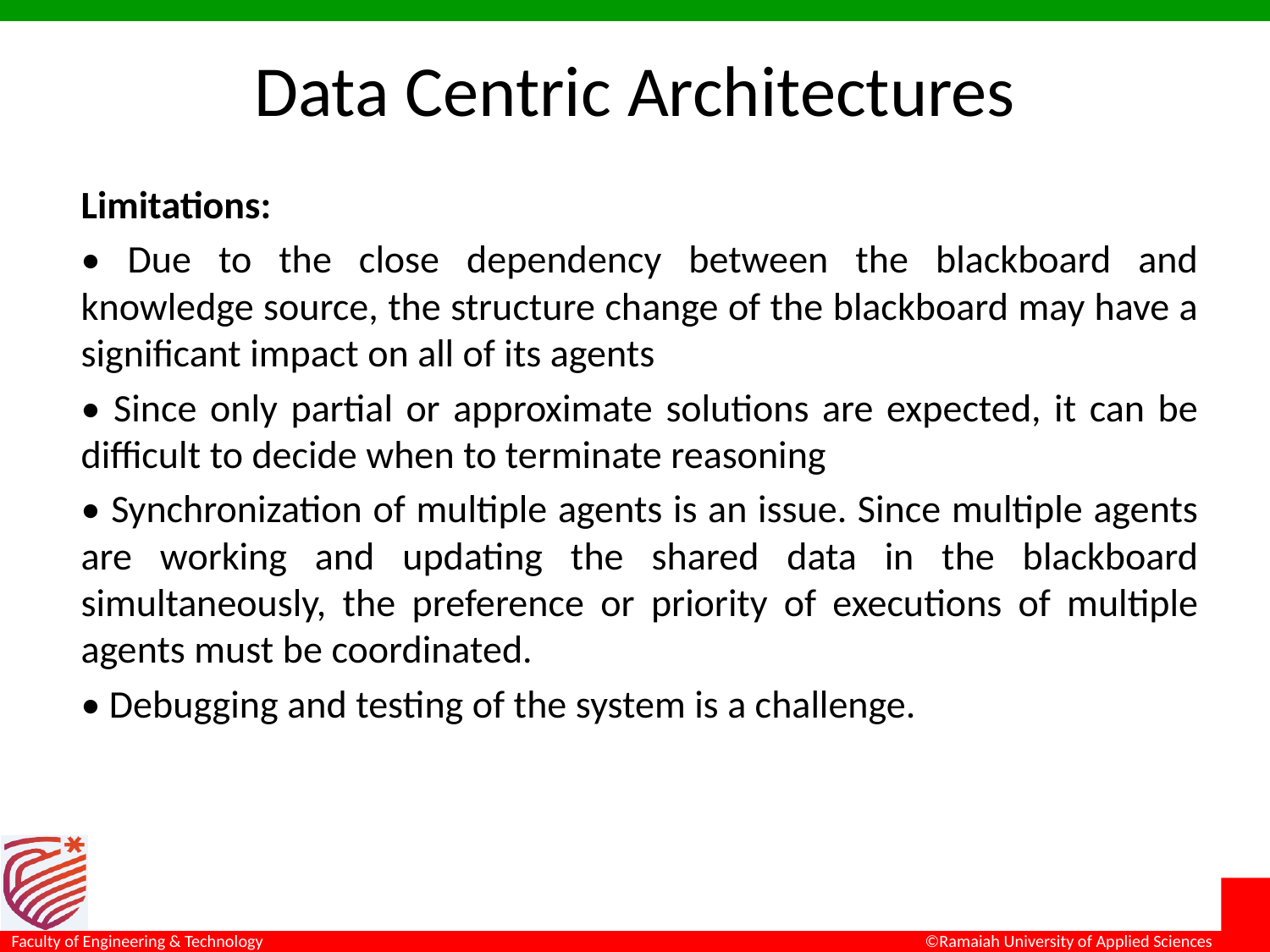

# Data Centric Architectures
Limitations:
• Due to the close dependency between the blackboard and knowledge source, the structure change of the blackboard may have a significant impact on all of its agents
• Since only partial or approximate solutions are expected, it can be difficult to decide when to terminate reasoning
• Synchronization of multiple agents is an issue. Since multiple agents are working and updating the shared data in the blackboard simultaneously, the preference or priority of executions of multiple agents must be coordinated.
• Debugging and testing of the system is a challenge.